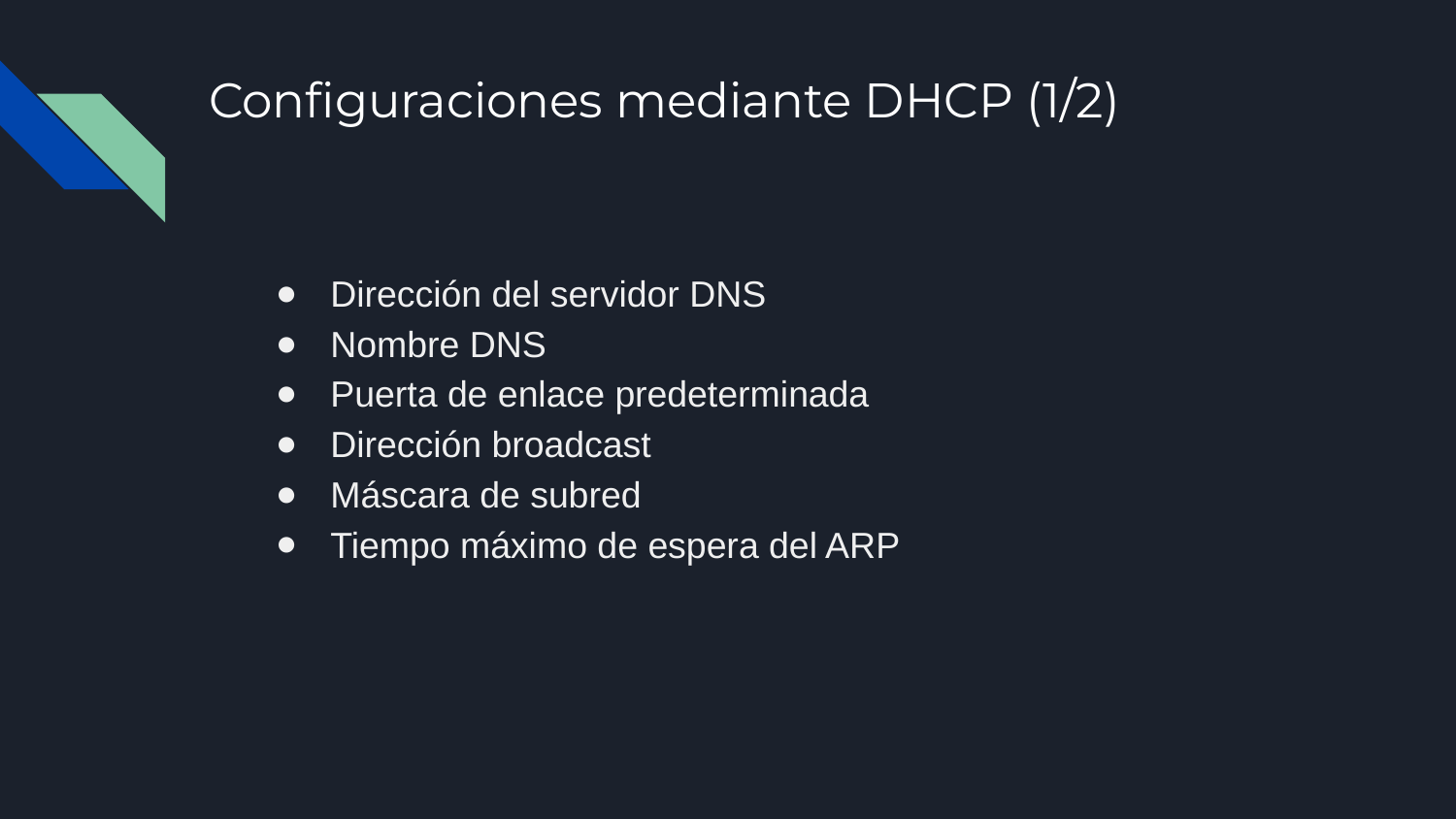

# Configuraciones mediante DHCP (1/2)
Dirección del servidor DNS
Nombre DNS
Puerta de enlace predeterminada
Dirección broadcast
Máscara de subred
Tiempo máximo de espera del ARP